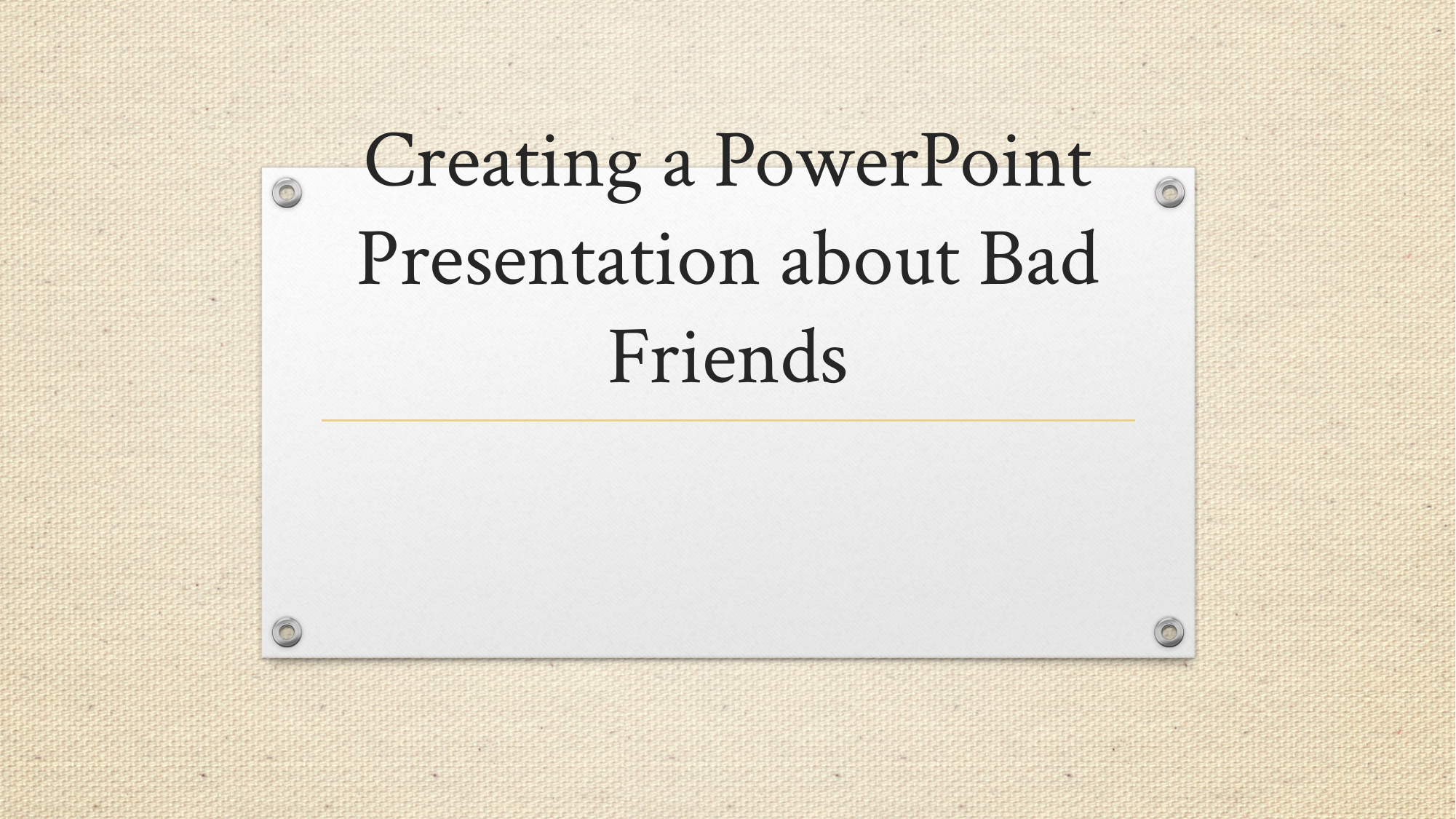

# Creating a PowerPoint Presentation about Bad Friends